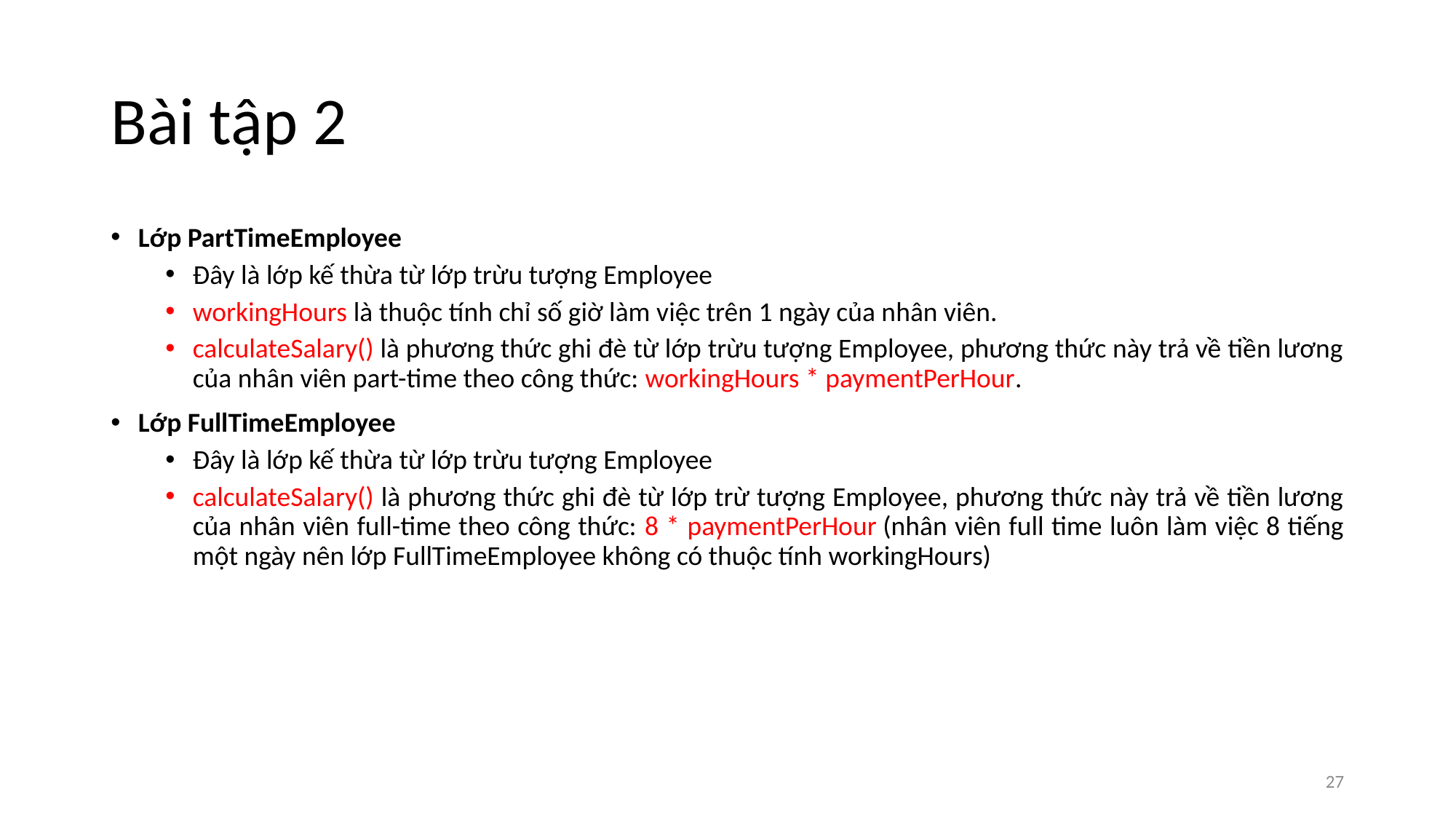

# Bài tập 2
Lớp PartTimeEmployee
Đây là lớp kế thừa từ lớp trừu tượng Employee
workingHours là thuộc tính chỉ số giờ làm việc trên 1 ngày của nhân viên.
calculateSalary() là phương thức ghi đè từ lớp trừu tượng Employee, phương thức này trả về tiền lương của nhân viên part-time theo công thức: workingHours * paymentPerHour.
Lớp FullTimeEmployee
Đây là lớp kế thừa từ lớp trừu tượng Employee
calculateSalary() là phương thức ghi đè từ lớp trừ tượng Employee, phương thức này trả về tiền lương của nhân viên full-time theo công thức: 8 * paymentPerHour (nhân viên full time luôn làm việc 8 tiếng một ngày nên lớp FullTimeEmployee không có thuộc tính workingHours)

27